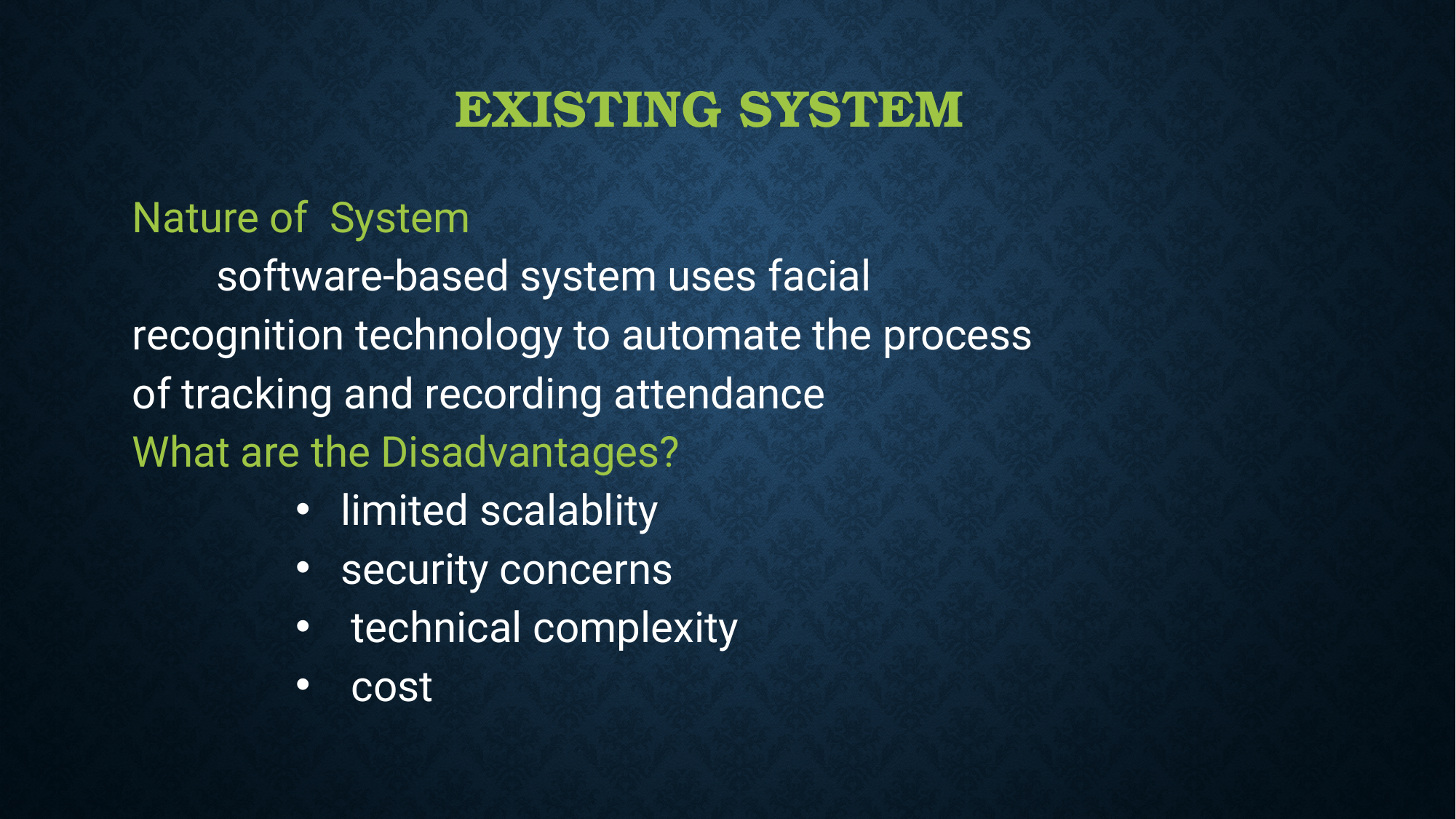

# Existing system
Nature of  System
        software-based system uses facial recognition technology to automate the process of tracking and recording attendance
What are the Disadvantages?
 limited scalablity
 security concerns
  technical complexity
  cost